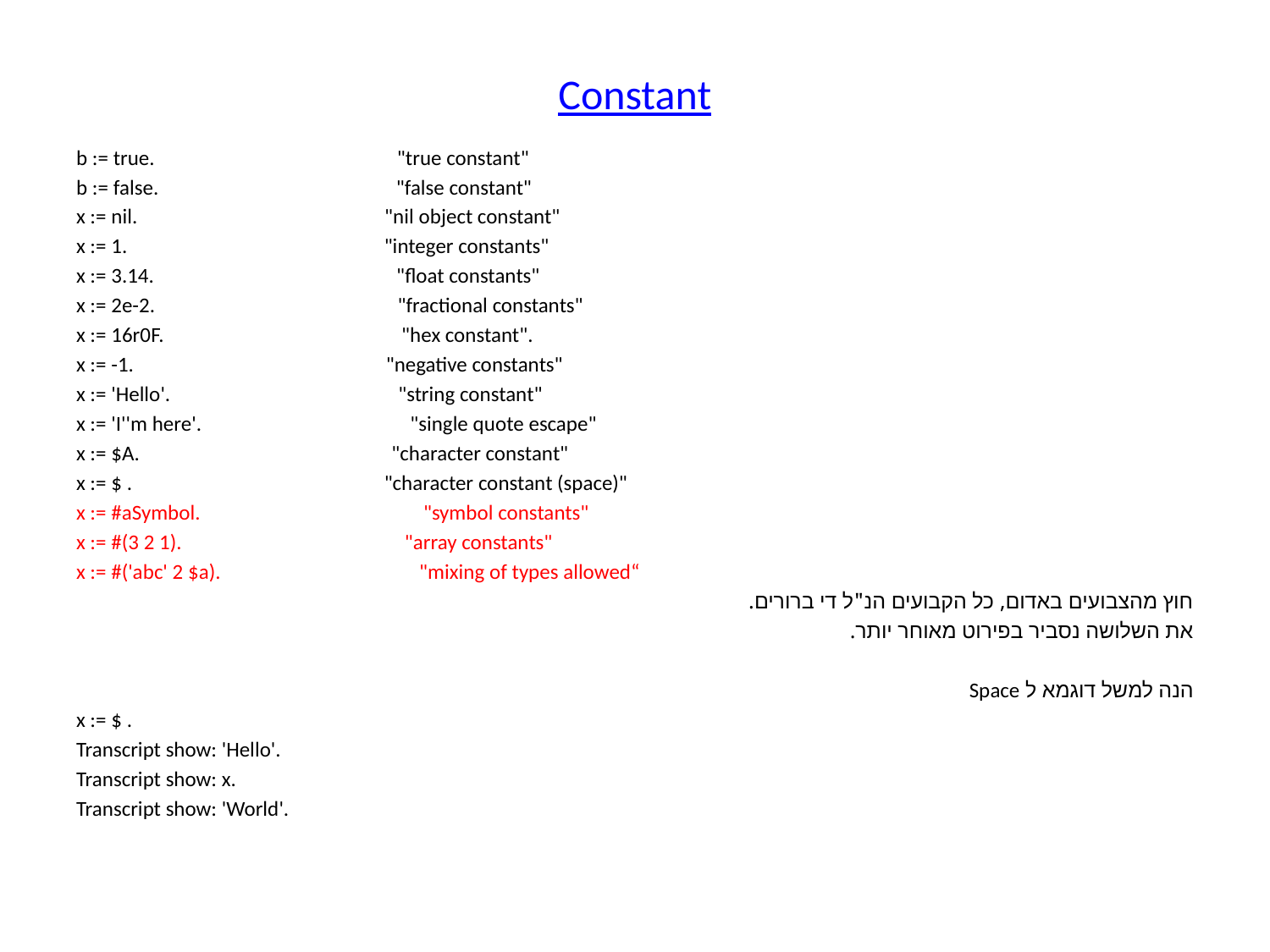

# Constant
b := true.                                                  "true constant"
b := false.                                                 "false constant"
x := nil.                                                   "nil object constant"
x := 1.                                                     "integer constants"
x := 3.14.                                                  "float constants"
x := 2e-2.                                                  "fractional constants"
x := 16r0F.                                                 "hex constant".
x := -1.                                                    "negative constants"
x := 'Hello'.                                               "string constant"
x := 'I''m here'.                                           "single quote escape"
x := $A.                                                    "character constant"
x := $ .                                                    "character constant (space)"
x := #aSymbol.                                              "symbol constants"
x := #(3 2 1).                                              "array constants"
x := #('abc' 2 $a).                                         "mixing of types allowed“
חוץ מהצבועים באדום, כל הקבועים הנ"ל די ברורים.
את השלושה נסביר בפירוט מאוחר יותר.

הנה למשל דוגמא ל Space
x := $ .
Transcript show: 'Hello'.
Transcript show: x.
Transcript show: 'World'.